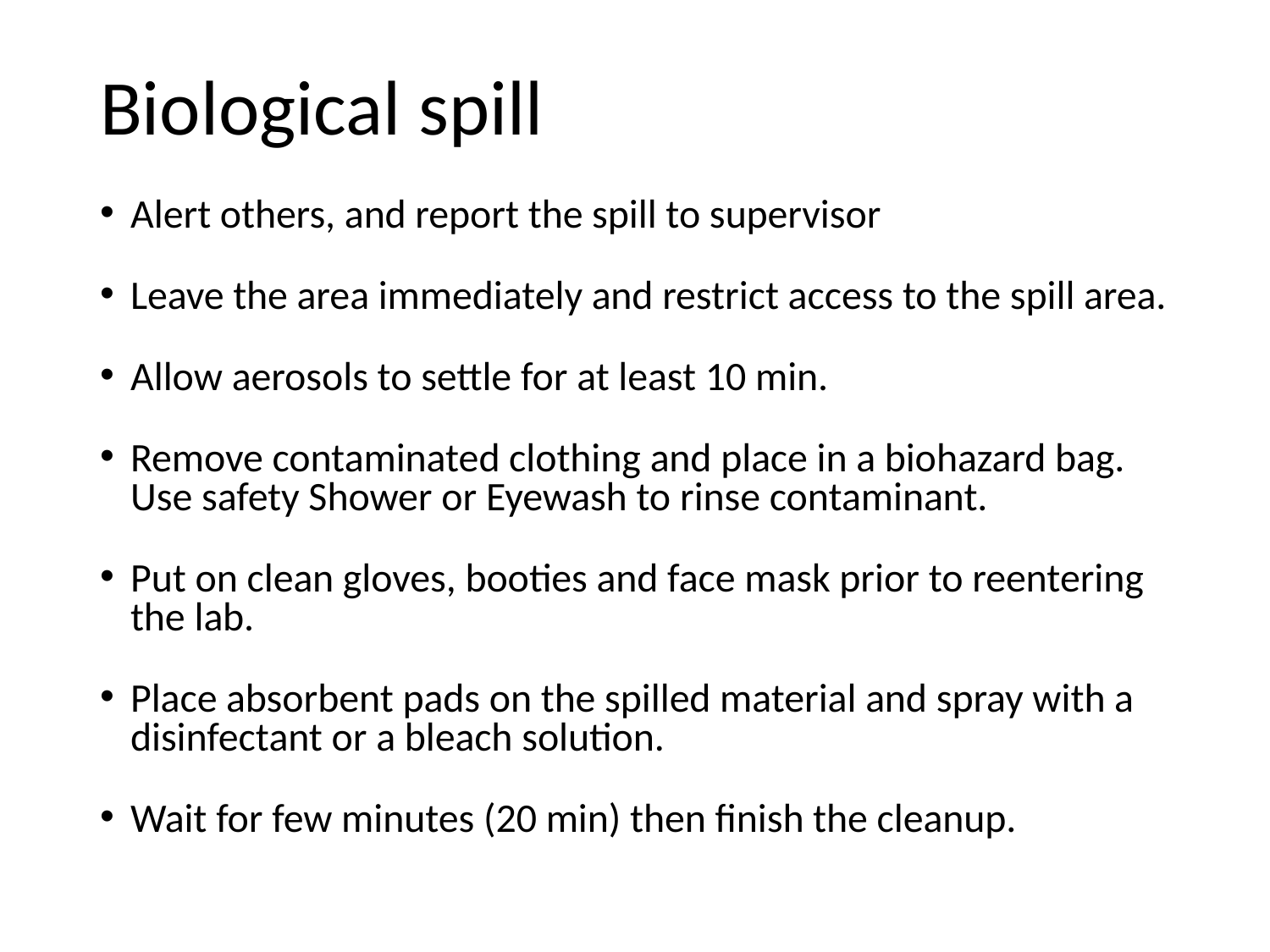

# Biological spill
Alert others, and report the spill to supervisor

Leave the area immediately and restrict access to the spill area.

Allow aerosols to settle for at least 10 min.

Remove contaminated clothing and place in a biohazard bag. Use safety Shower or Eyewash to rinse contaminant.

Put on clean gloves, booties and face mask prior to reentering the lab.

Place absorbent pads on the spilled material and spray with a disinfectant or a bleach solution.

Wait for few minutes (20 min) then finish the cleanup.